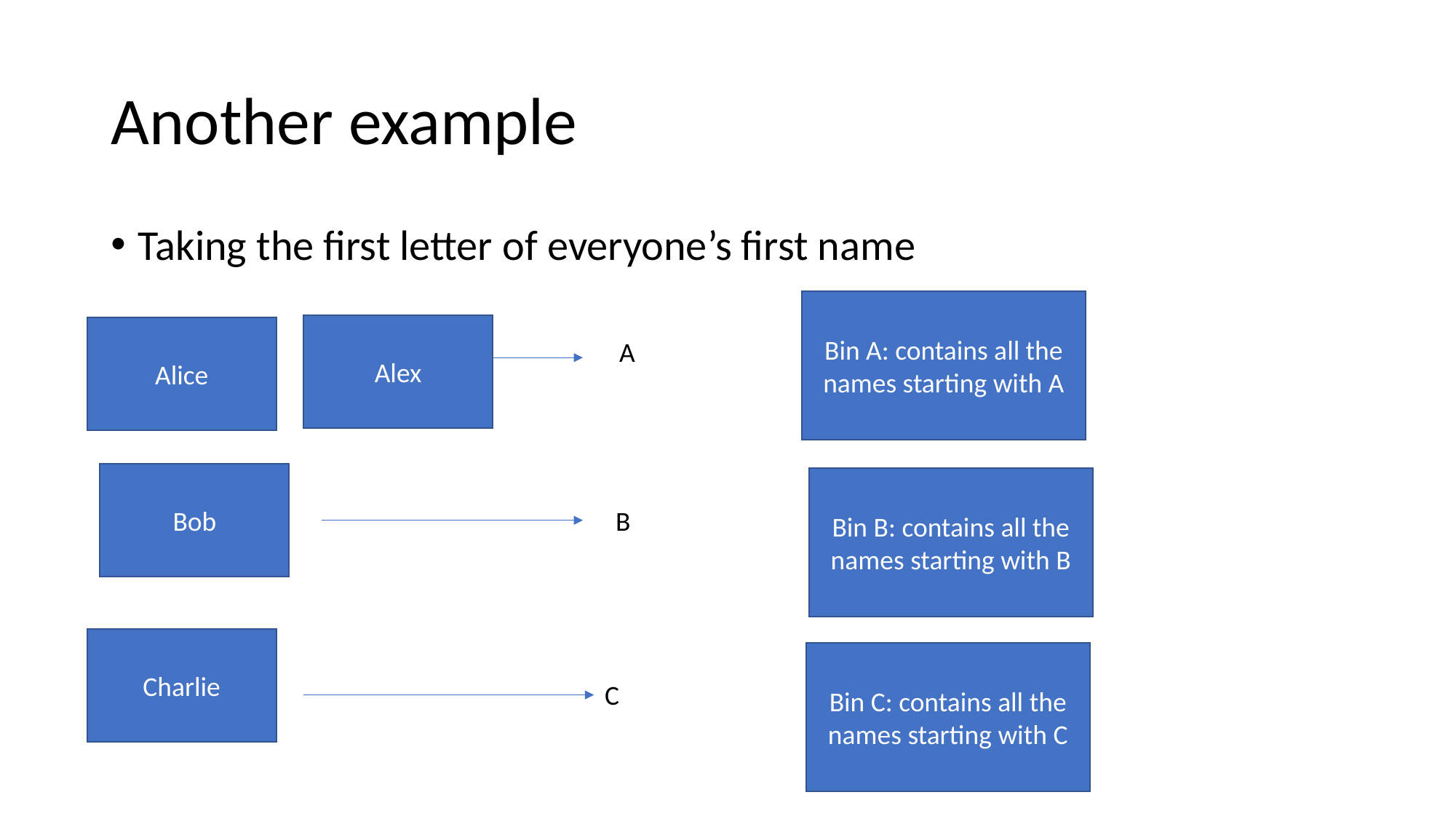

# Another example
Taking the first letter of everyone’s first name

Bin A: contains all the names starting with A
Alex
Alice
A
Bob
Bin B: contains all the names starting with B
B
Charlie
Bin C: contains all the names starting with C
C